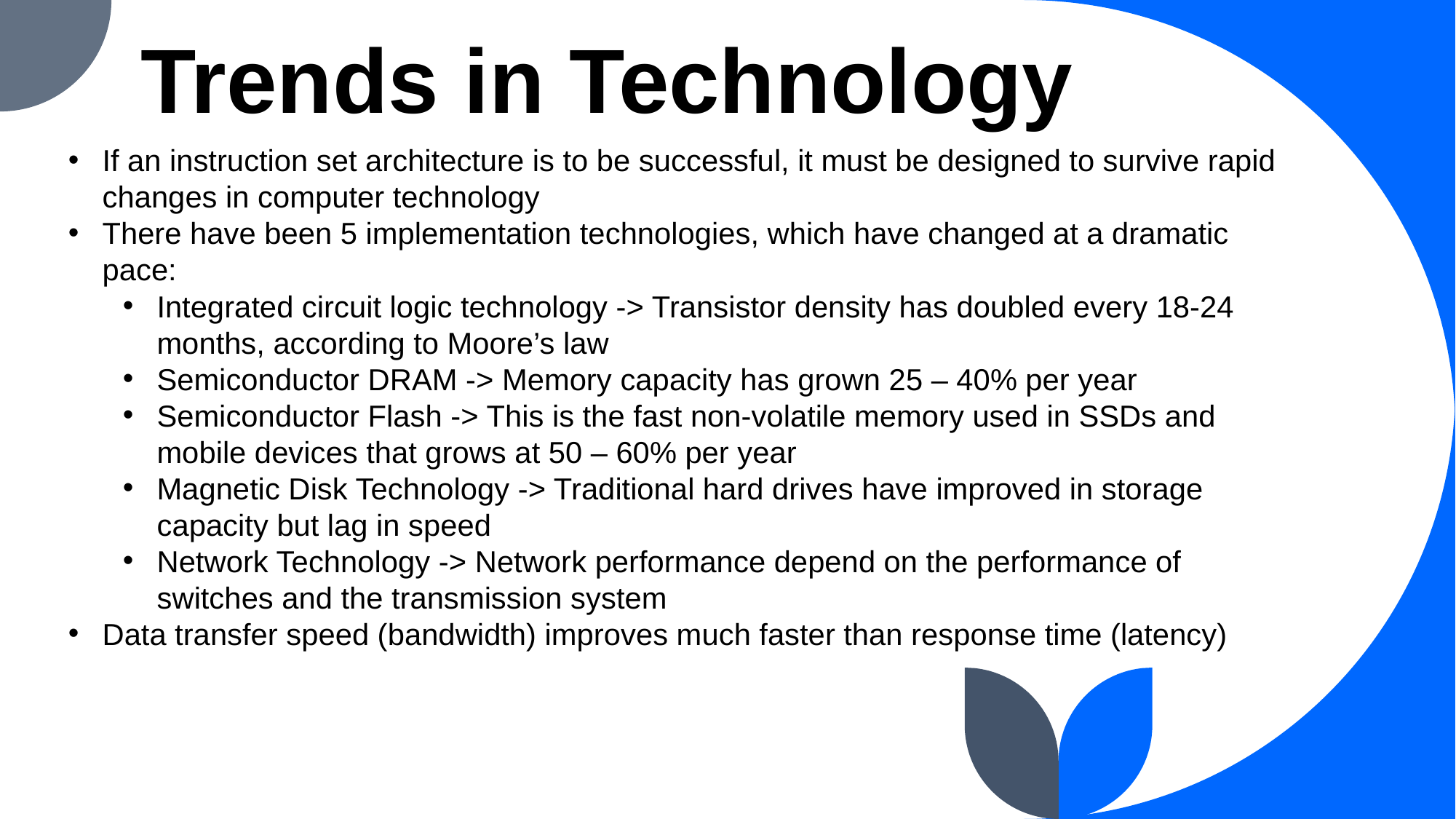

# Trends in Technology
If an instruction set architecture is to be successful, it must be designed to survive rapid changes in computer technology
There have been 5 implementation technologies, which have changed at a dramatic pace:
Integrated circuit logic technology -> Transistor density has doubled every 18-24 months, according to Moore’s law
Semiconductor DRAM -> Memory capacity has grown 25 – 40% per year
Semiconductor Flash -> This is the fast non-volatile memory used in SSDs and mobile devices that grows at 50 – 60% per year
Magnetic Disk Technology -> Traditional hard drives have improved in storage capacity but lag in speed
Network Technology -> Network performance depend on the performance of switches and the transmission system
Data transfer speed (bandwidth) improves much faster than response time (latency)